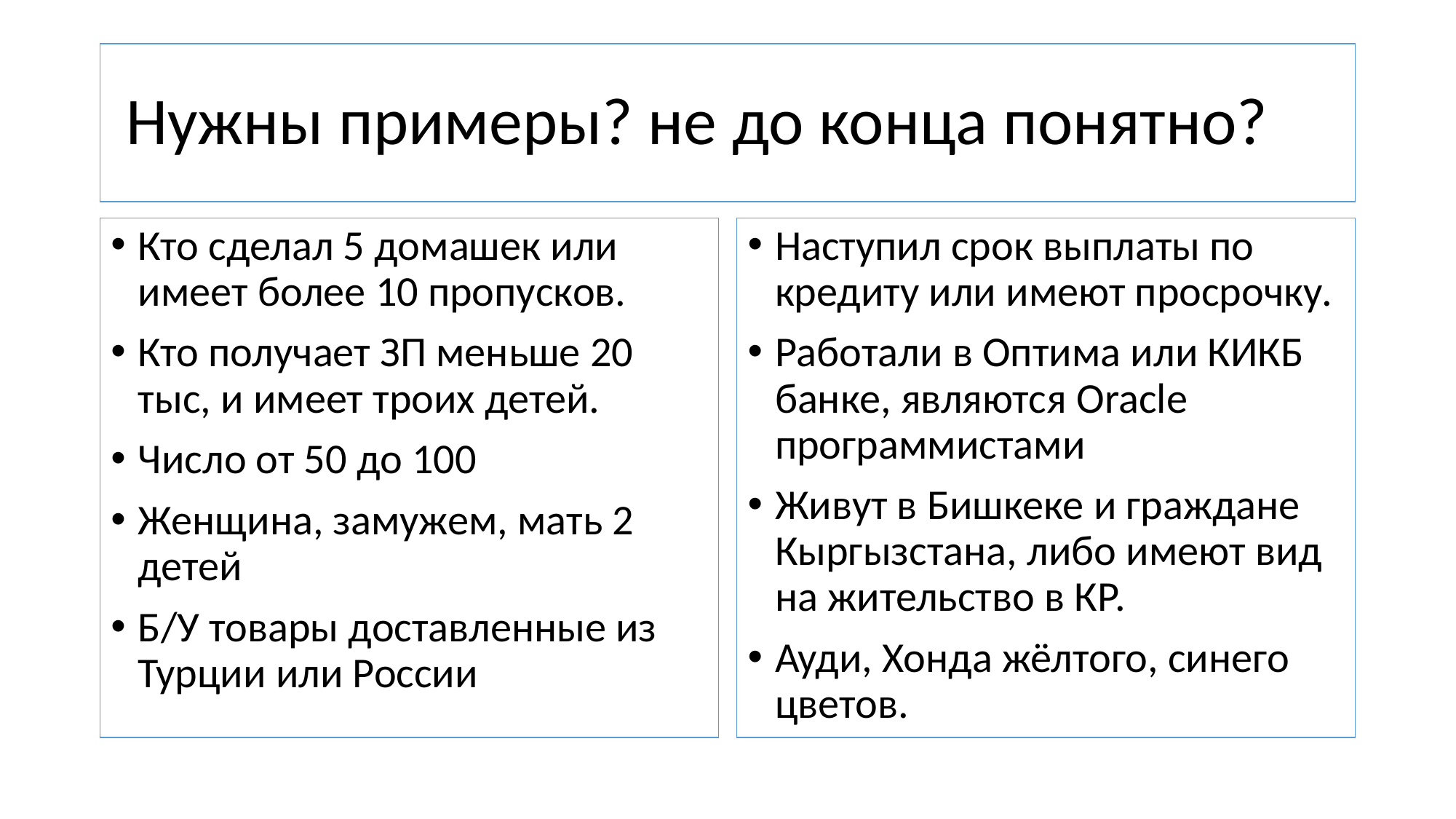

# Нужны примеры? не до конца понятно?
Кто сделал 5 домашек или имеет более 10 пропусков.
Кто получает ЗП меньше 20 тыс, и имеет троих детей.
Число от 50 до 100
Женщина, замужем, мать 2 детей
Б/У товары доставленные из Турции или России
Наступил срок выплаты по кредиту или имеют просрочку.
Работали в Оптима или КИКБ банке, являются Oracle программистами
Живут в Бишкеке и граждане Кыргызстана, либо имеют вид на жительство в КР.
Ауди, Хонда жёлтого, синего цветов.